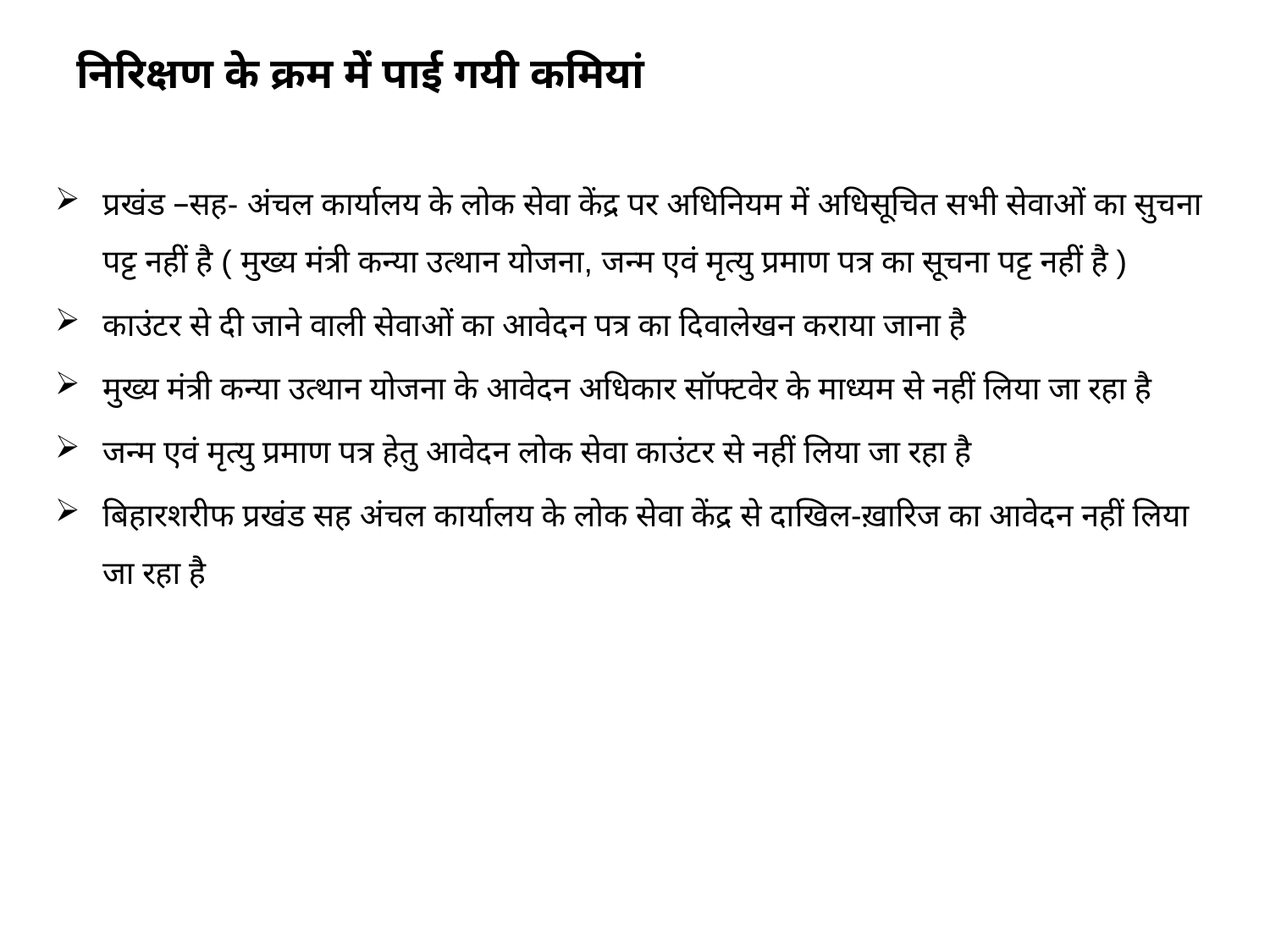

# निरिक्षण के क्रम में पाई गयी कमियां
प्रखंड –सह- अंचल कार्यालय के लोक सेवा केंद्र पर अधिनियम में अधिसूचित सभी सेवाओं का सुचना पट्ट नहीं है ( मुख्य मंत्री कन्या उत्थान योजना, जन्म एवं मृत्यु प्रमाण पत्र का सूचना पट्ट नहीं है )
काउंटर से दी जाने वाली सेवाओं का आवेदन पत्र का दिवालेखन कराया जाना है
मुख्य मंत्री कन्या उत्थान योजना के आवेदन अधिकार सॉफ्टवेर के माध्यम से नहीं लिया जा रहा है
जन्म एवं मृत्यु प्रमाण पत्र हेतु आवेदन लोक सेवा काउंटर से नहीं लिया जा रहा है
बिहारशरीफ प्रखंड सह अंचल कार्यालय के लोक सेवा केंद्र से दाखिल-ख़ारिज का आवेदन नहीं लिया जा रहा है